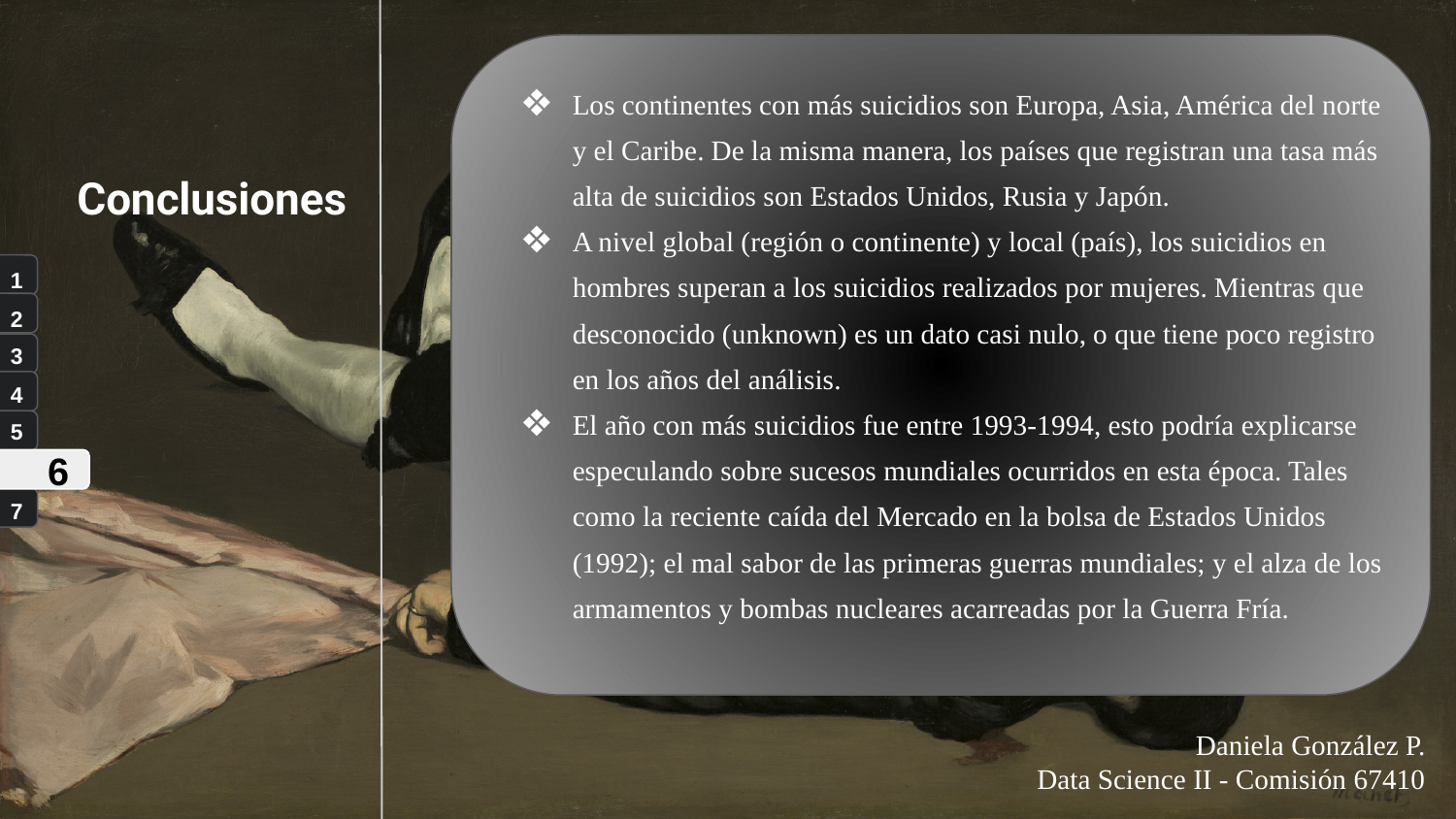

Los continentes con más suicidios son Europa, Asia, América del norte y el Caribe. De la misma manera, los países que registran una tasa más alta de suicidios son Estados Unidos, Rusia y Japón.
A nivel global (región o continente) y local (país), los suicidios en hombres superan a los suicidios realizados por mujeres. Mientras que desconocido (unknown) es un dato casi nulo, o que tiene poco registro en los años del análisis.
El año con más suicidios fue entre 1993-1994, esto podría explicarse especulando sobre sucesos mundiales ocurridos en esta época. Tales como la reciente caída del Mercado en la bolsa de Estados Unidos (1992); el mal sabor de las primeras guerras mundiales; y el alza de los armamentos y bombas nucleares acarreadas por la Guerra Fría.

Conclusiones
1

2

3

4

5

6

7

Daniela González P.
Data Science II - Comisión 67410